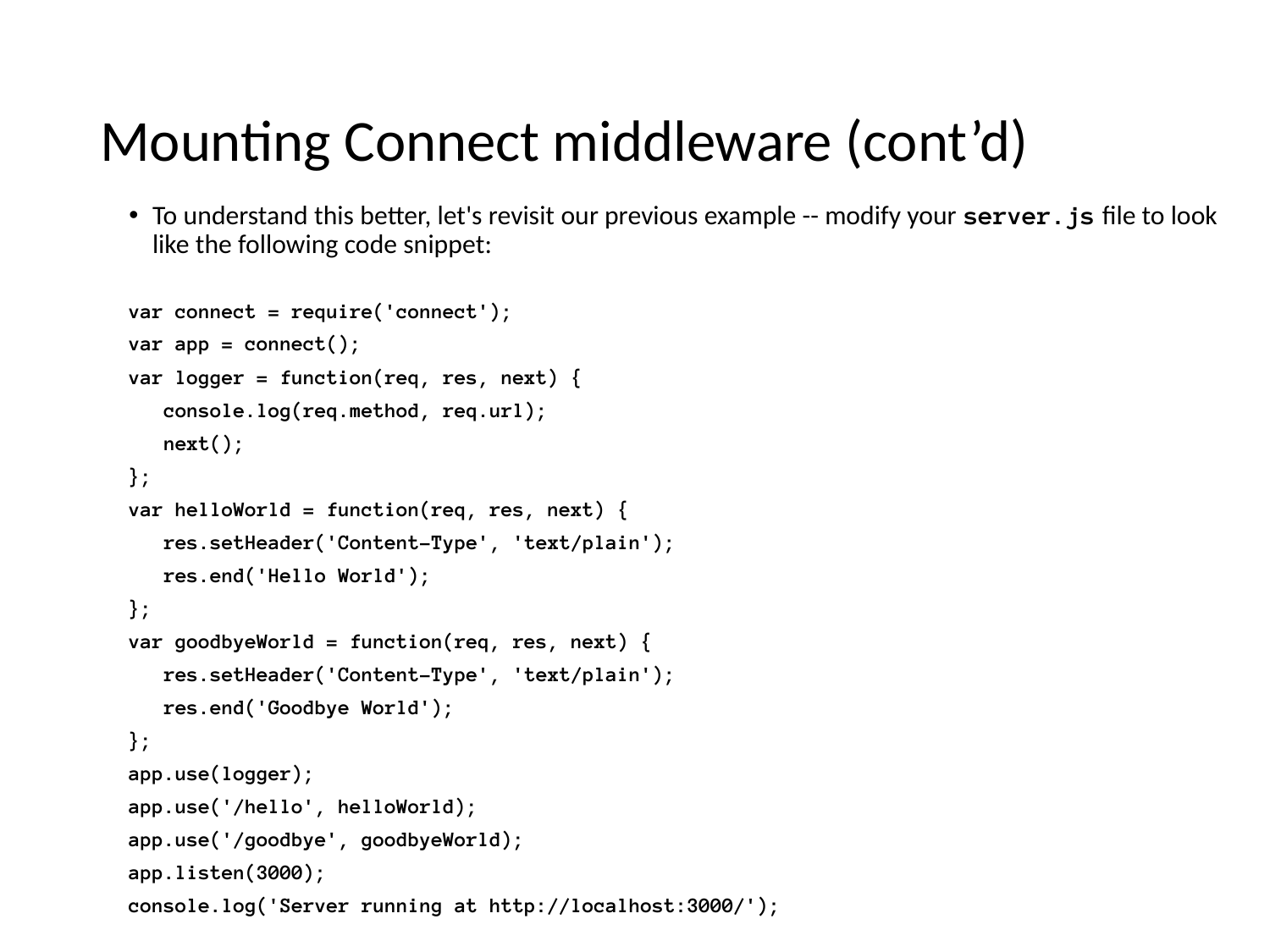

# Mounting Connect middleware (cont’d)
To understand this better, let's revisit our previous example -- modify your server.js file to look like the following code snippet:

var connect = require('connect');
var app = connect();
var logger = function(req, res, next) {
   console.log(req.method, req.url);
   next();
};
var helloWorld = function(req, res, next) {
   res.setHeader('Content-Type', 'text/plain');
   res.end('Hello World');
};
var goodbyeWorld = function(req, res, next) {
   res.setHeader('Content-Type', 'text/plain');
   res.end('Goodbye World');
};
app.use(logger);
app.use('/hello', helloWorld);
app.use('/goodbye', goodbyeWorld);
app.listen(3000);
console.log('Server running at http://localhost:3000/');